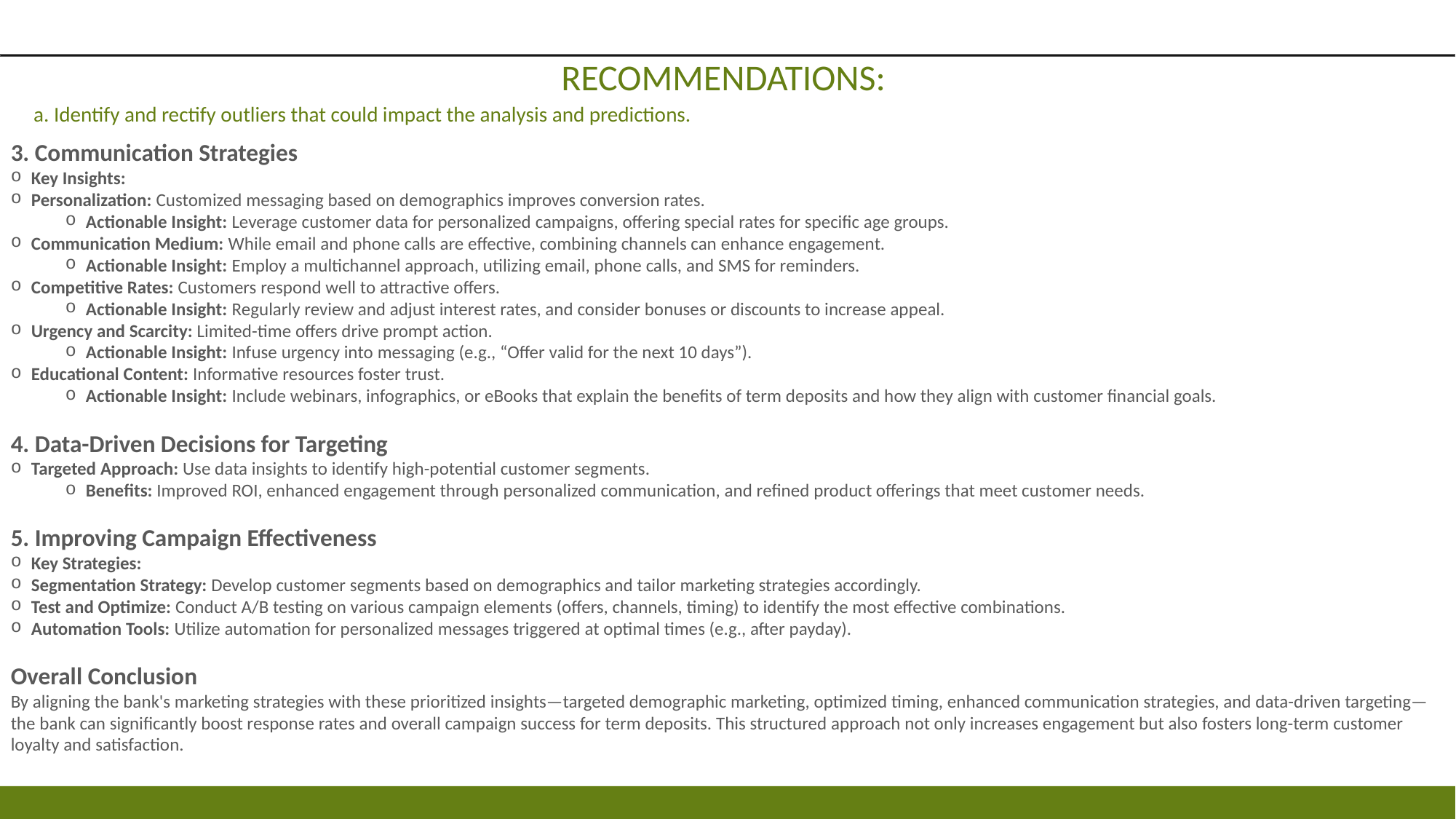

Recommendations:

a. Identify and rectify outliers that could impact the analysis and predictions.
3. Communication Strategies
Key Insights:
Personalization: Customized messaging based on demographics improves conversion rates.
Actionable Insight: Leverage customer data for personalized campaigns, offering special rates for specific age groups.
Communication Medium: While email and phone calls are effective, combining channels can enhance engagement.
Actionable Insight: Employ a multichannel approach, utilizing email, phone calls, and SMS for reminders.
Competitive Rates: Customers respond well to attractive offers.
Actionable Insight: Regularly review and adjust interest rates, and consider bonuses or discounts to increase appeal.
Urgency and Scarcity: Limited-time offers drive prompt action.
Actionable Insight: Infuse urgency into messaging (e.g., “Offer valid for the next 10 days”).
Educational Content: Informative resources foster trust.
Actionable Insight: Include webinars, infographics, or eBooks that explain the benefits of term deposits and how they align with customer financial goals.

4. Data-Driven Decisions for Targeting
Targeted Approach: Use data insights to identify high-potential customer segments.
Benefits: Improved ROI, enhanced engagement through personalized communication, and refined product offerings that meet customer needs.

5. Improving Campaign Effectiveness
Key Strategies:
Segmentation Strategy: Develop customer segments based on demographics and tailor marketing strategies accordingly.
Test and Optimize: Conduct A/B testing on various campaign elements (offers, channels, timing) to identify the most effective combinations.
Automation Tools: Utilize automation for personalized messages triggered at optimal times (e.g., after payday).

Overall Conclusion
By aligning the bank's marketing strategies with these prioritized insights—targeted demographic marketing, optimized timing, enhanced communication strategies, and data-driven targeting—the bank can significantly boost response rates and overall campaign success for term deposits. This structured approach not only increases engagement but also fosters long-term customer loyalty and satisfaction.